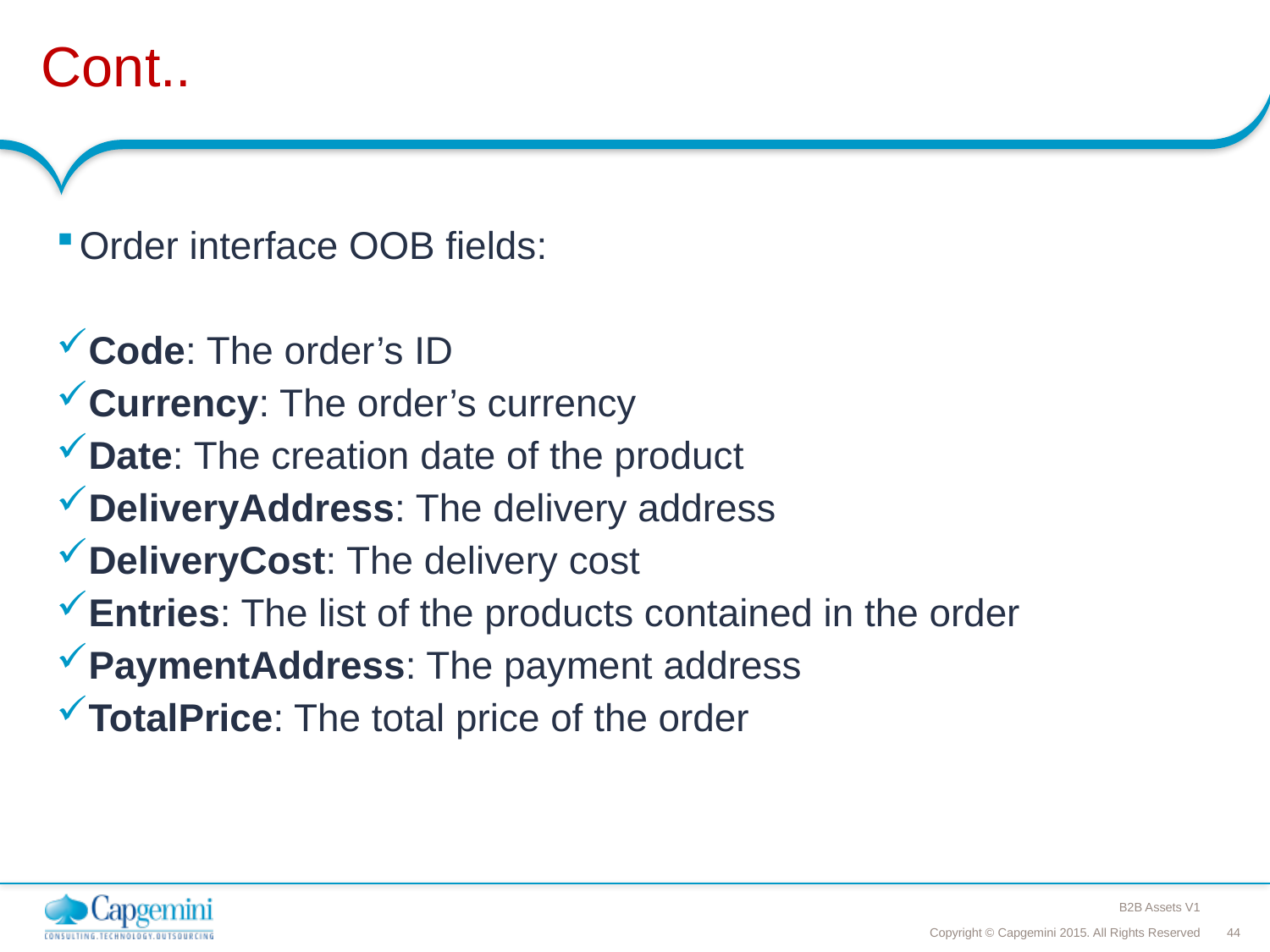

# Cont..
Order interface OOB fields:

Code: The order’s ID
Currency: The order’s currency
Date: The creation date of the product
DeliveryAddress: The delivery address
DeliveryCost: The delivery cost
Entries: The list of the products contained in the order
PaymentAddress: The payment address
TotalPrice: The total price of the order